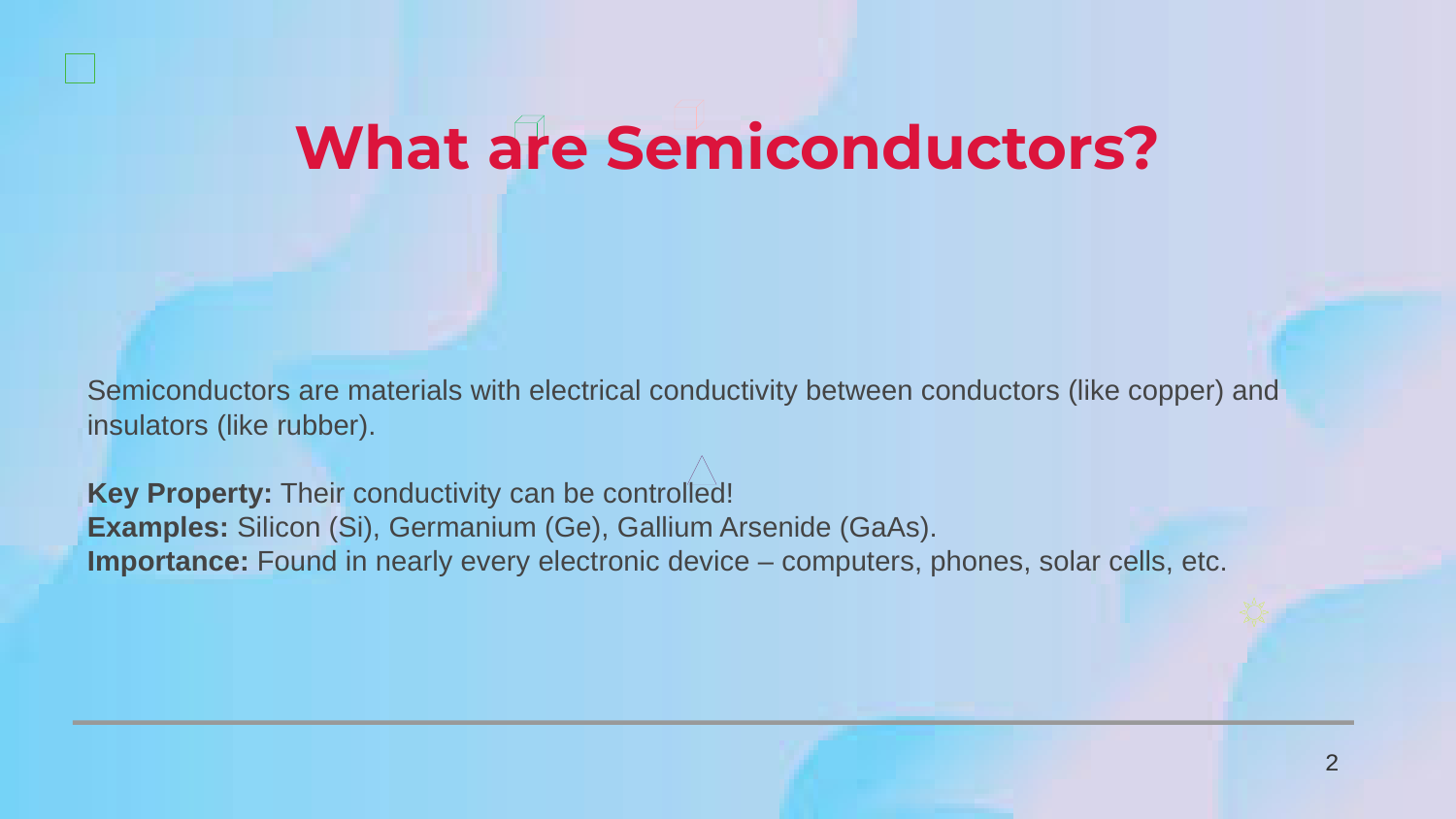

What are Semiconductors?

Semiconductors are materials with electrical conductivity between conductors (like copper) and insulators (like rubber).

Key Property: Their conductivity can be controlled!
Examples: Silicon (Si), Germanium (Ge), Gallium Arsenide (GaAs).
Importance: Found in nearly every electronic device – computers, phones, solar cells, etc.

2